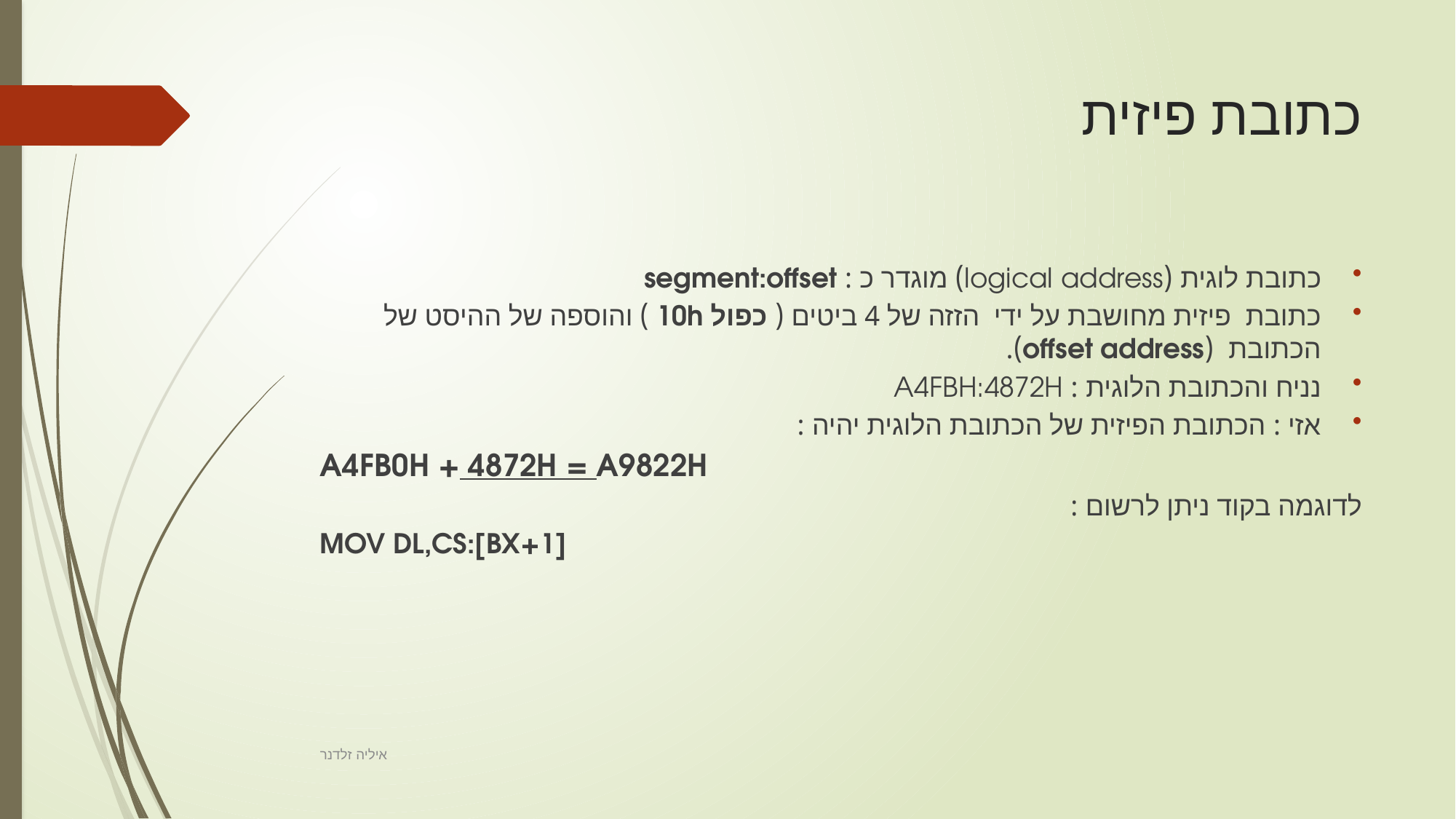

# כתובת פיזית
כתובת לוגית (logical address) מוגדר כ : segment:offset
כתובת  פיזית מחושבת על ידי  הזזה של 4 ביטים ( כפול 10h ) והוספה של ההיסט של הכתובת  (offset address).
נניח והכתובת הלוגית : A4FBH:4872H
אזי : הכתובת הפיזית של הכתובת הלוגית יהיה :
A4FB0H + 4872H = A9822H
לדוגמה בקוד ניתן לרשום :
MOV DL,CS:[BX+1]
איליה זלדנר